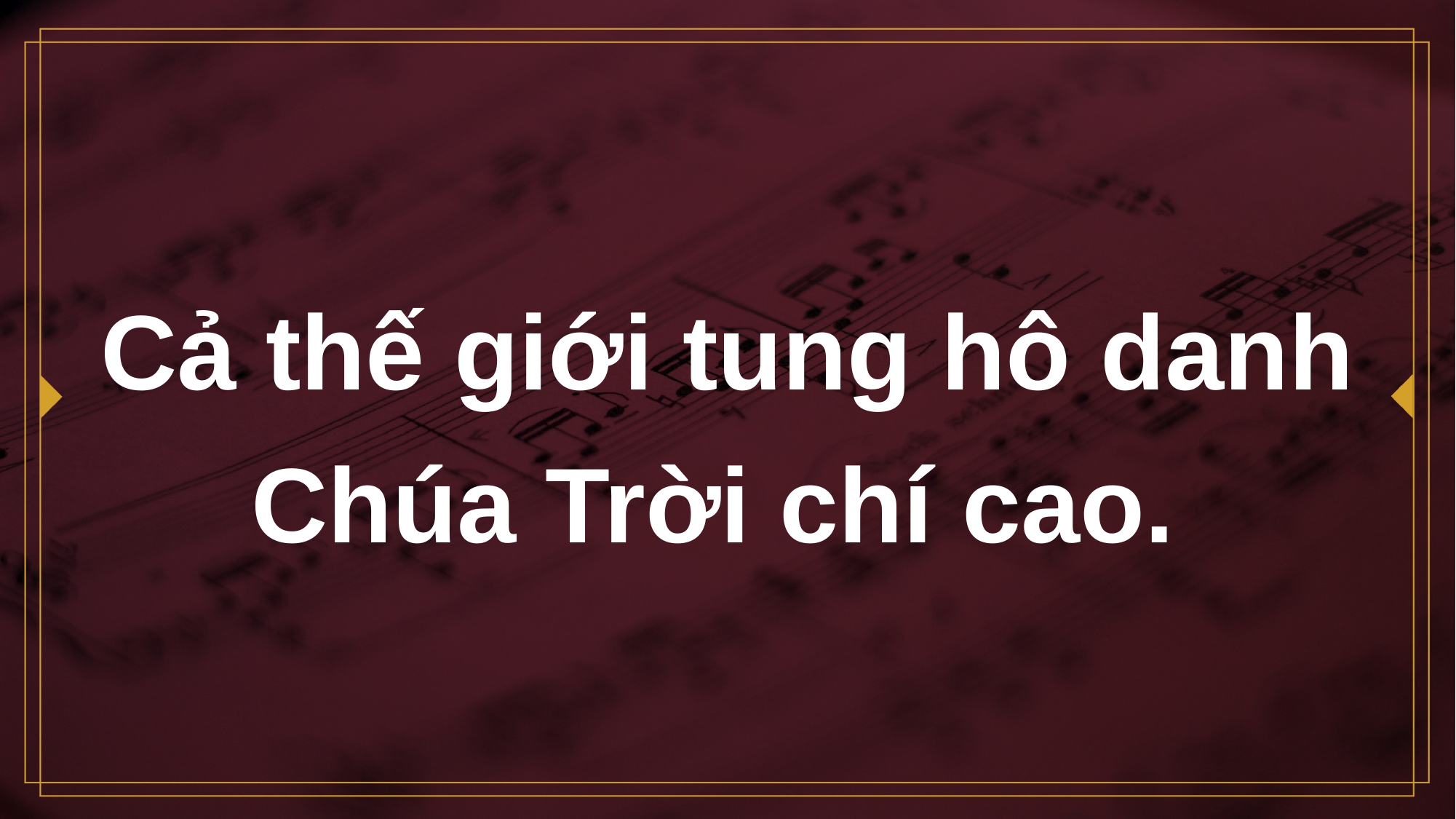

# Cả thế giới tung hô danh Chúa Trời chí cao.